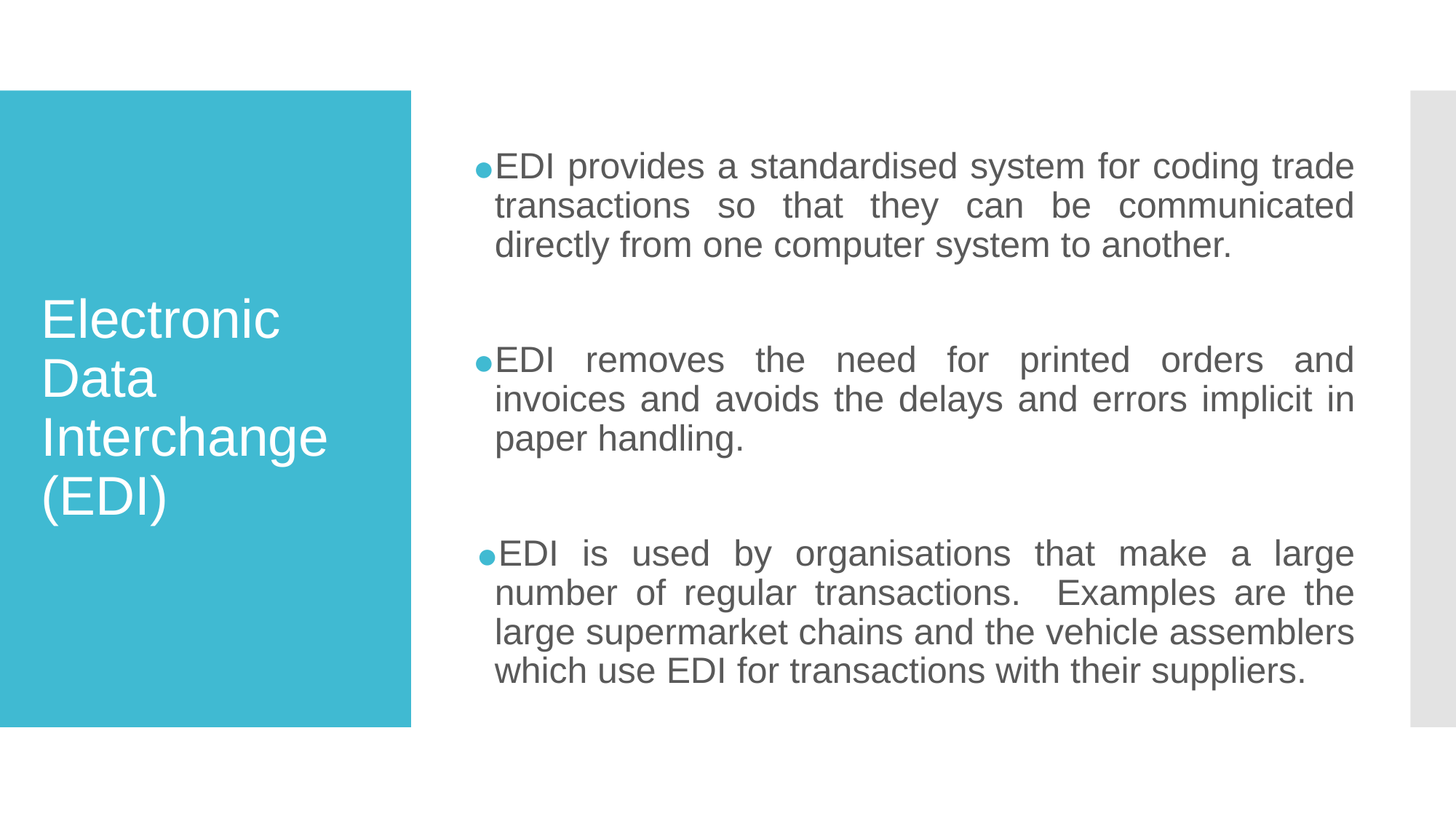

EDI provides a standardised system for coding trade transactions so that they can be communicated directly from one computer system to another.

EDI removes the need for printed orders and invoices and avoids the delays and errors implicit in paper handling.

EDI is used by organisations that make a large number of regular transactions.  Examples are the large supermarket chains and the vehicle assemblers which use EDI for transactions with their suppliers.

# Electronic Data Interchange (EDI)